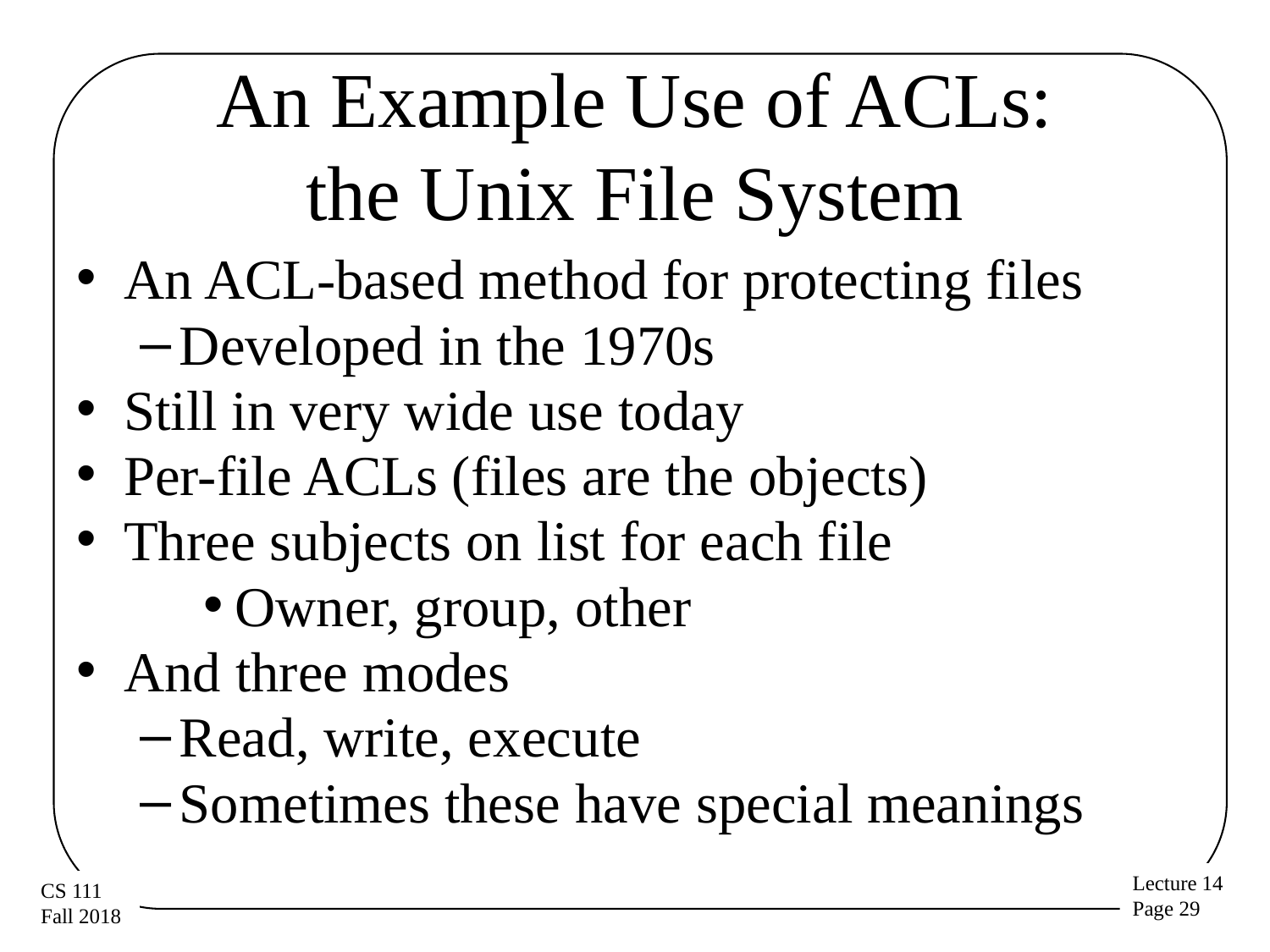

# An Example Use of ACLs: the Unix File System
An ACL-based method for protecting files
Developed in the 1970s
Still in very wide use today
Per-file ACLs (files are the objects)
Three subjects on list for each file
Owner, group, other
And three modes
Read, write, execute
Sometimes these have special meanings